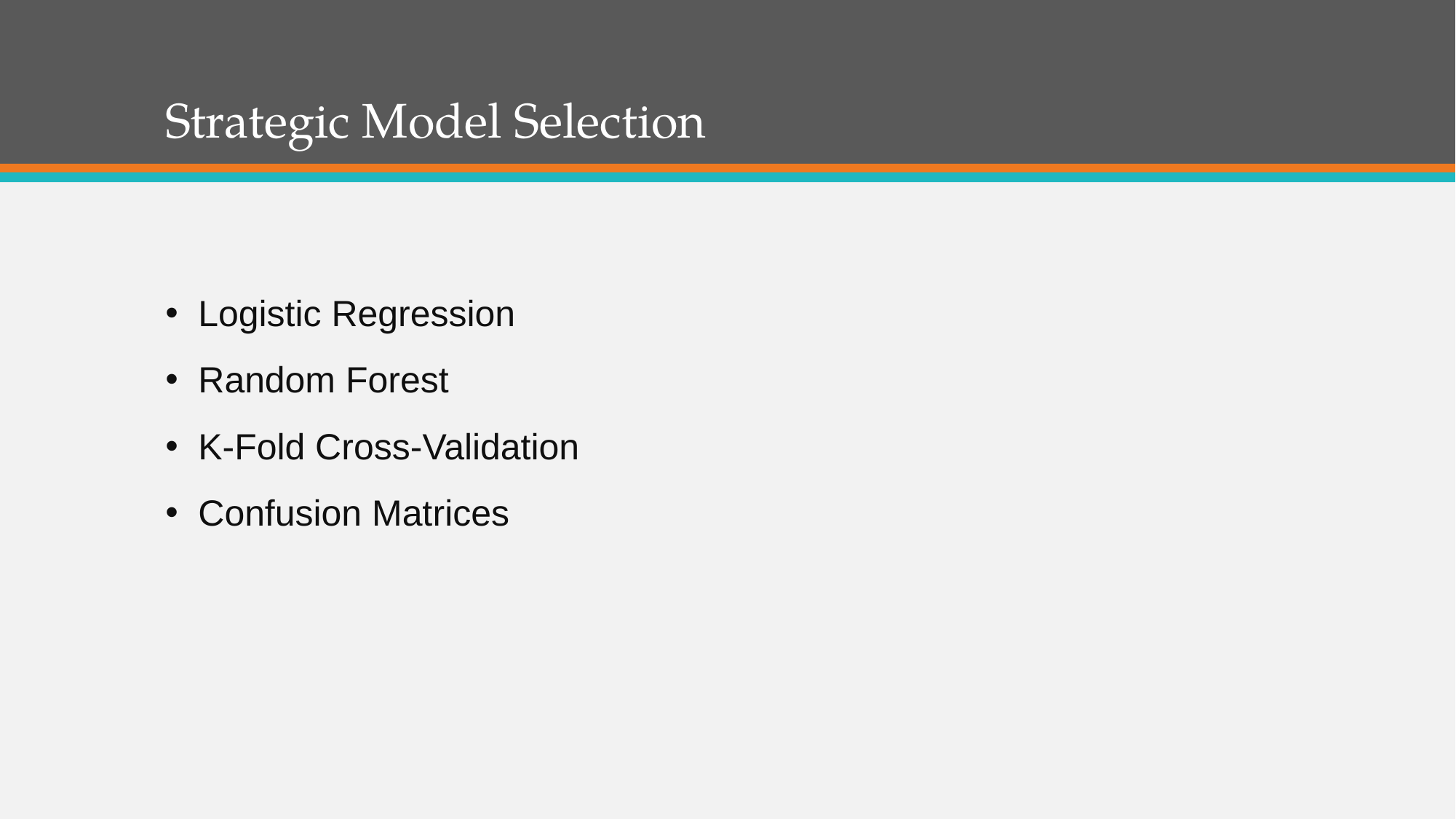

# Strategic Model Selection

Logistic Regression
Random Forest
K-Fold Cross-Validation
Confusion Matrices